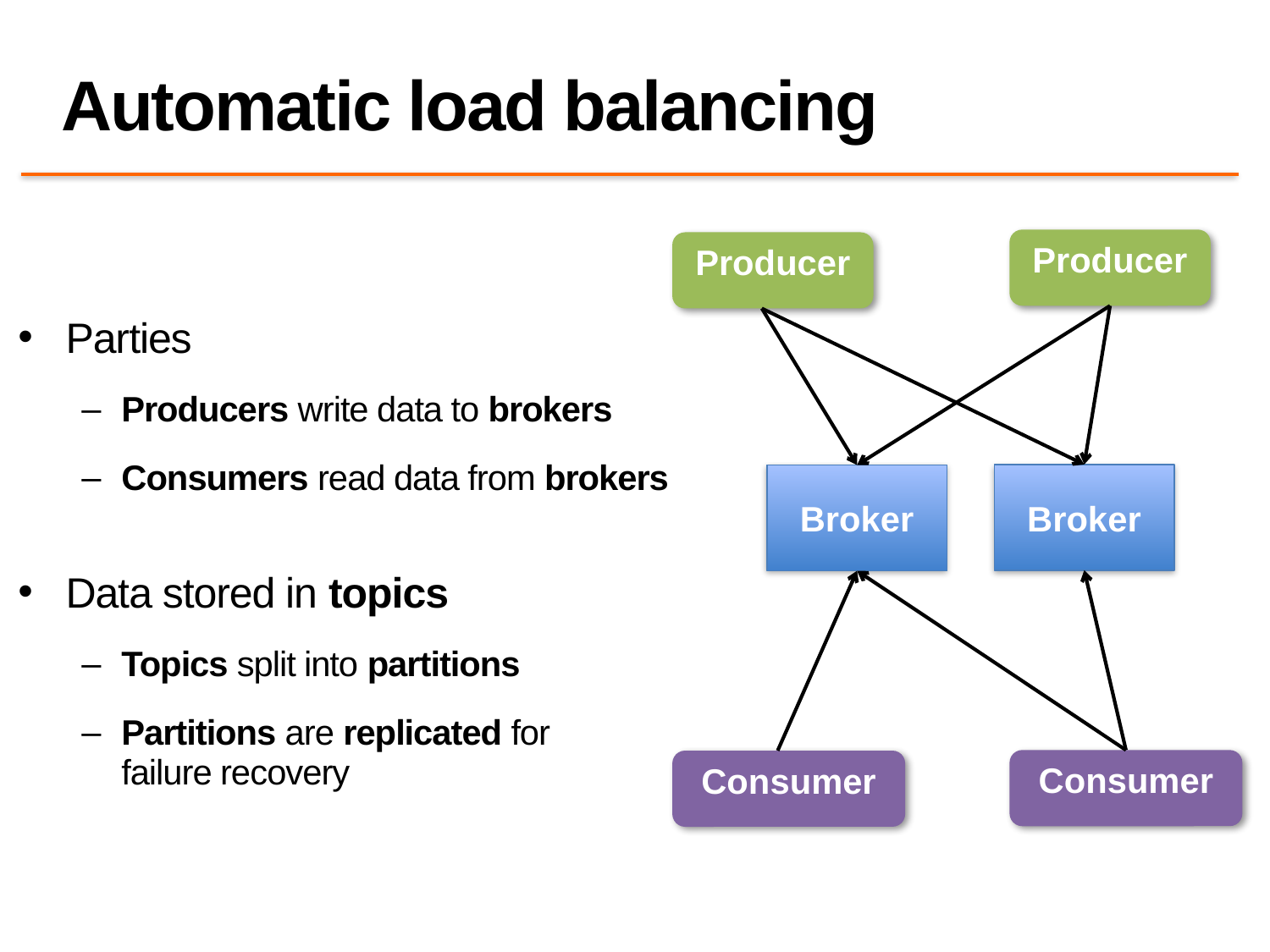

# Automatic load balancing
Producer
Producer
Parties
Producers write data to brokers
Consumers read data from brokers
Data stored in topics
Topics split into partitions
Partitions are replicated for          failure recovery

Broker
Broker
Consumer
Consumer